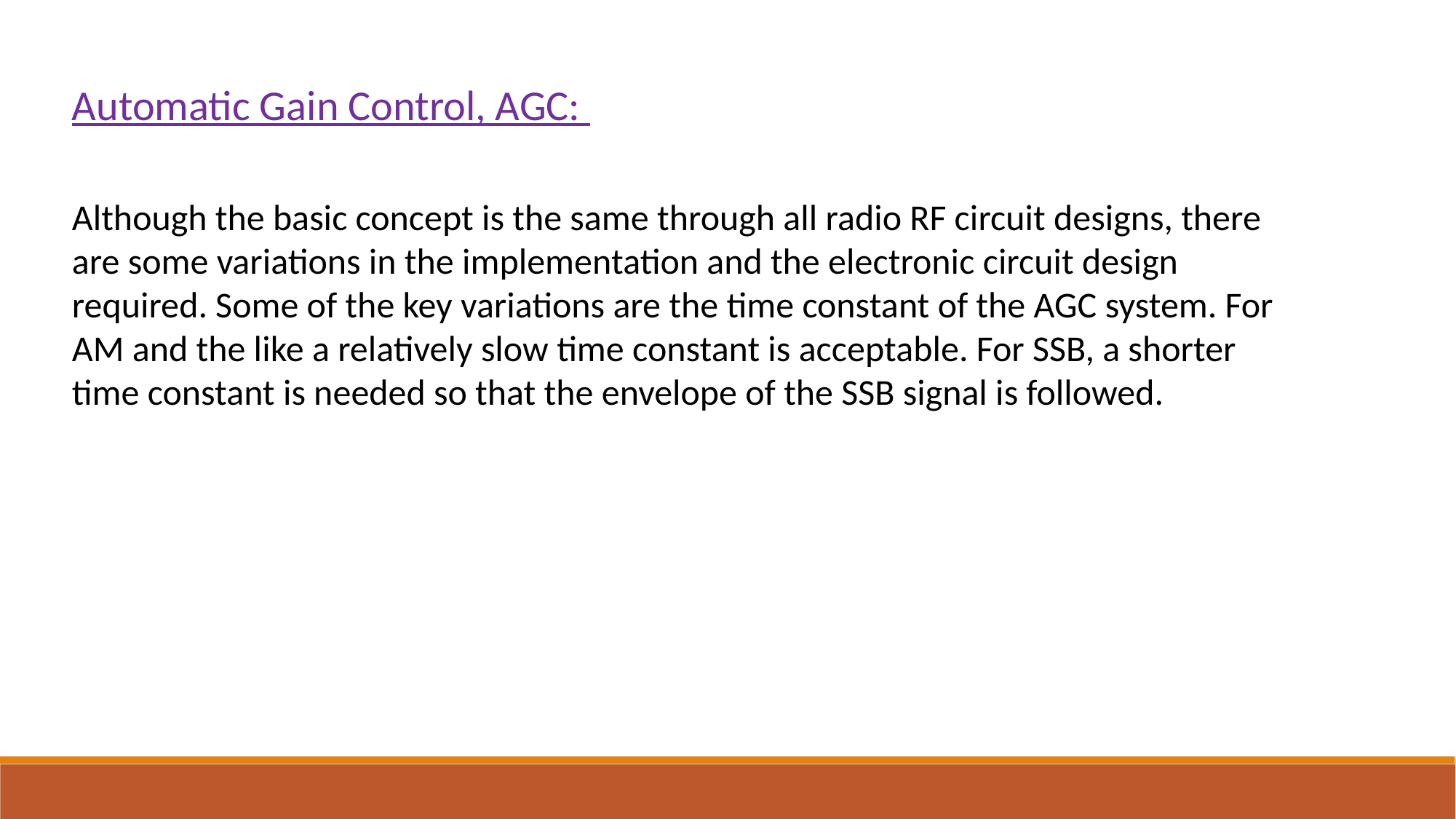

Automatic Gain Control, AGC:

Although the basic concept is the same through all radio RF circuit designs, there are some variations in the implementation and the electronic circuit design required. Some of the key variations are the time constant of the AGC system. For AM and the like a relatively slow time constant is acceptable. For SSB, a shorter time constant is needed so that the envelope of the SSB signal is followed.